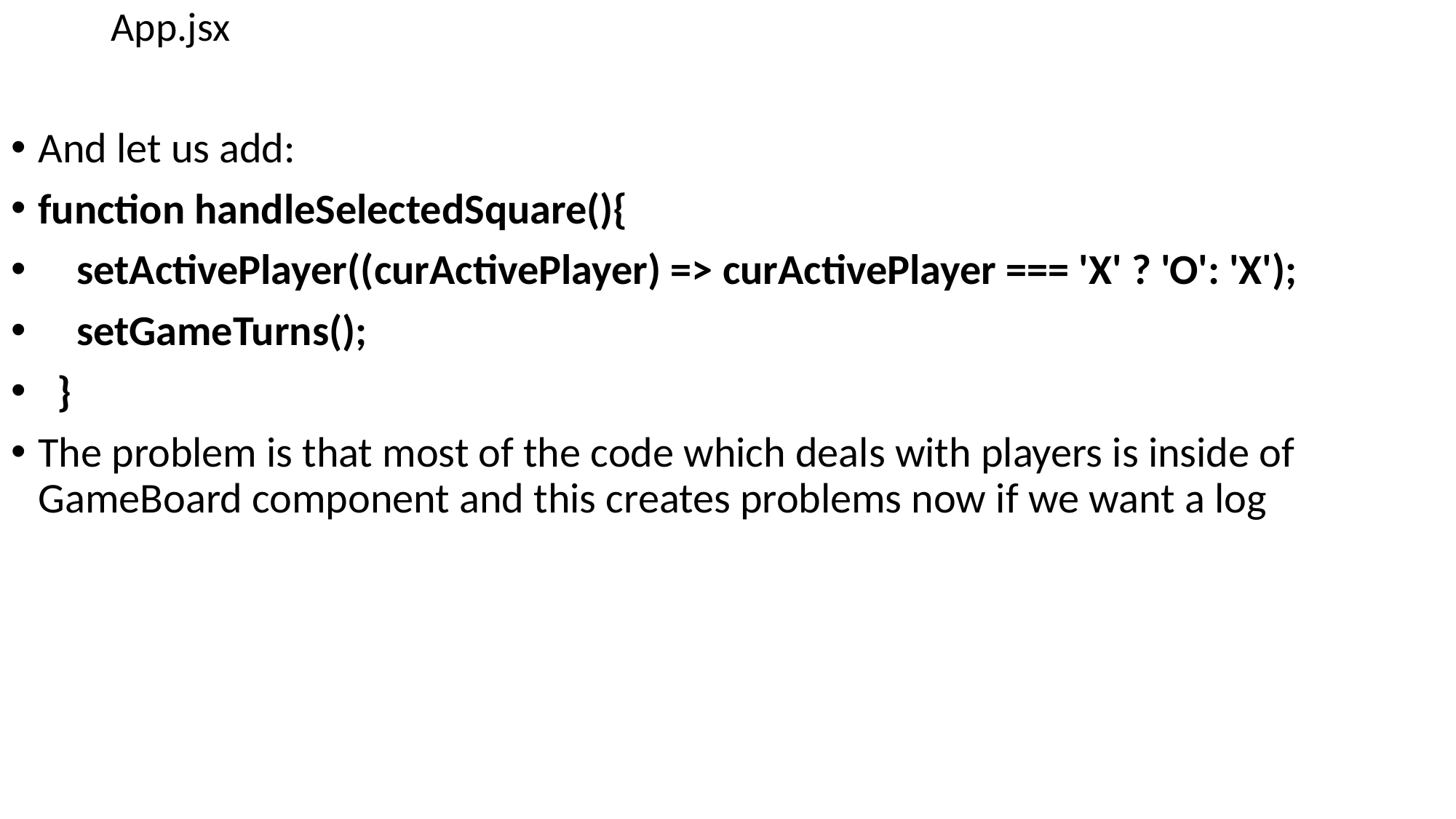

# App.jsx
And let us add:
function handleSelectedSquare(){
    setActivePlayer((curActivePlayer) => curActivePlayer === 'X' ? 'O': 'X');
    setGameTurns();
  }
The problem is that most of the code which deals with players is inside of GameBoard component and this creates problems now if we want a log